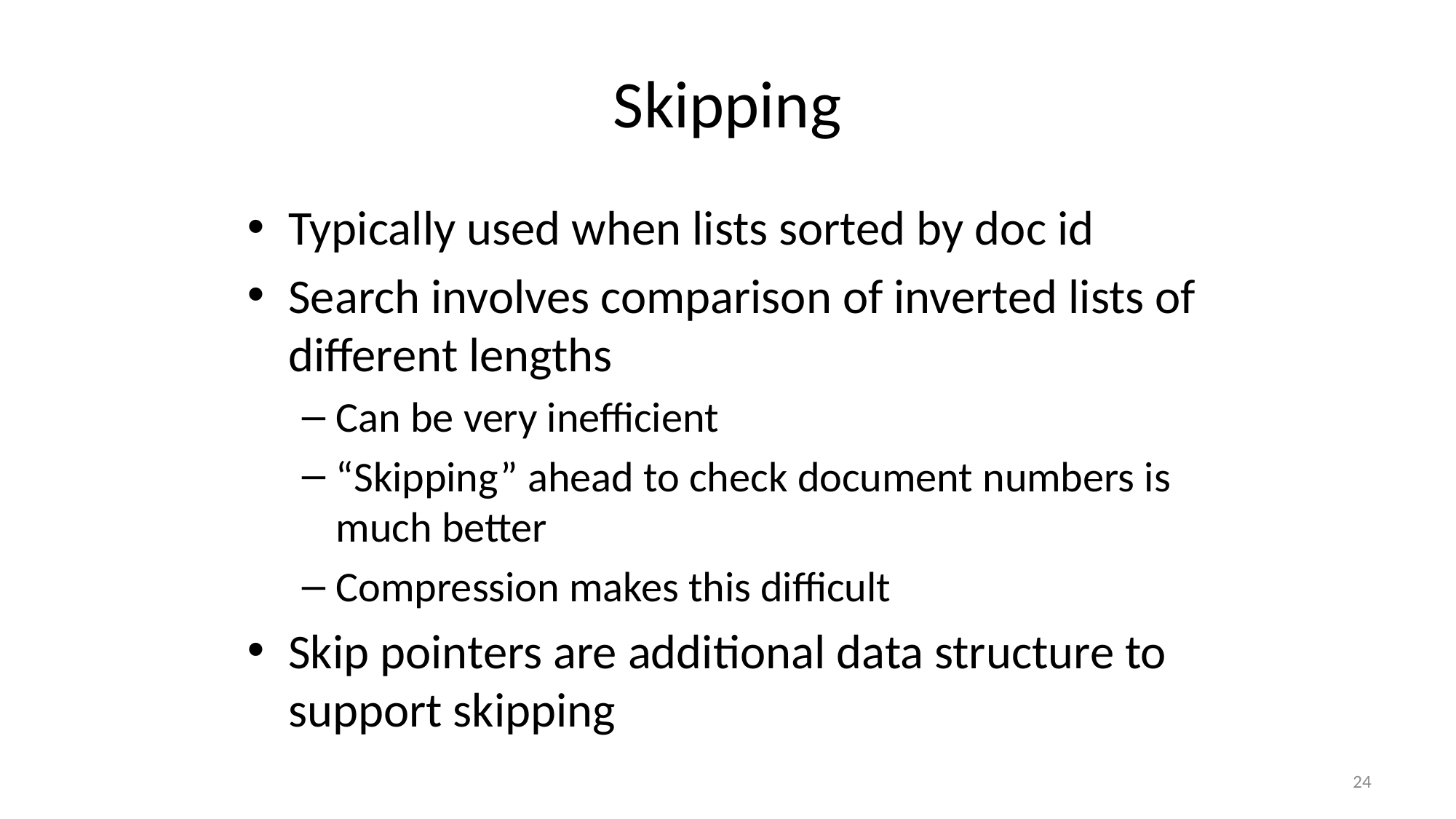

# Skipping
Typically used when lists sorted by doc id
Search involves comparison of inverted lists of different lengths
Can be very inefficient
“Skipping” ahead to check document numbers is much better
Compression makes this difficult
Skip pointers are additional data structure to support skipping

24